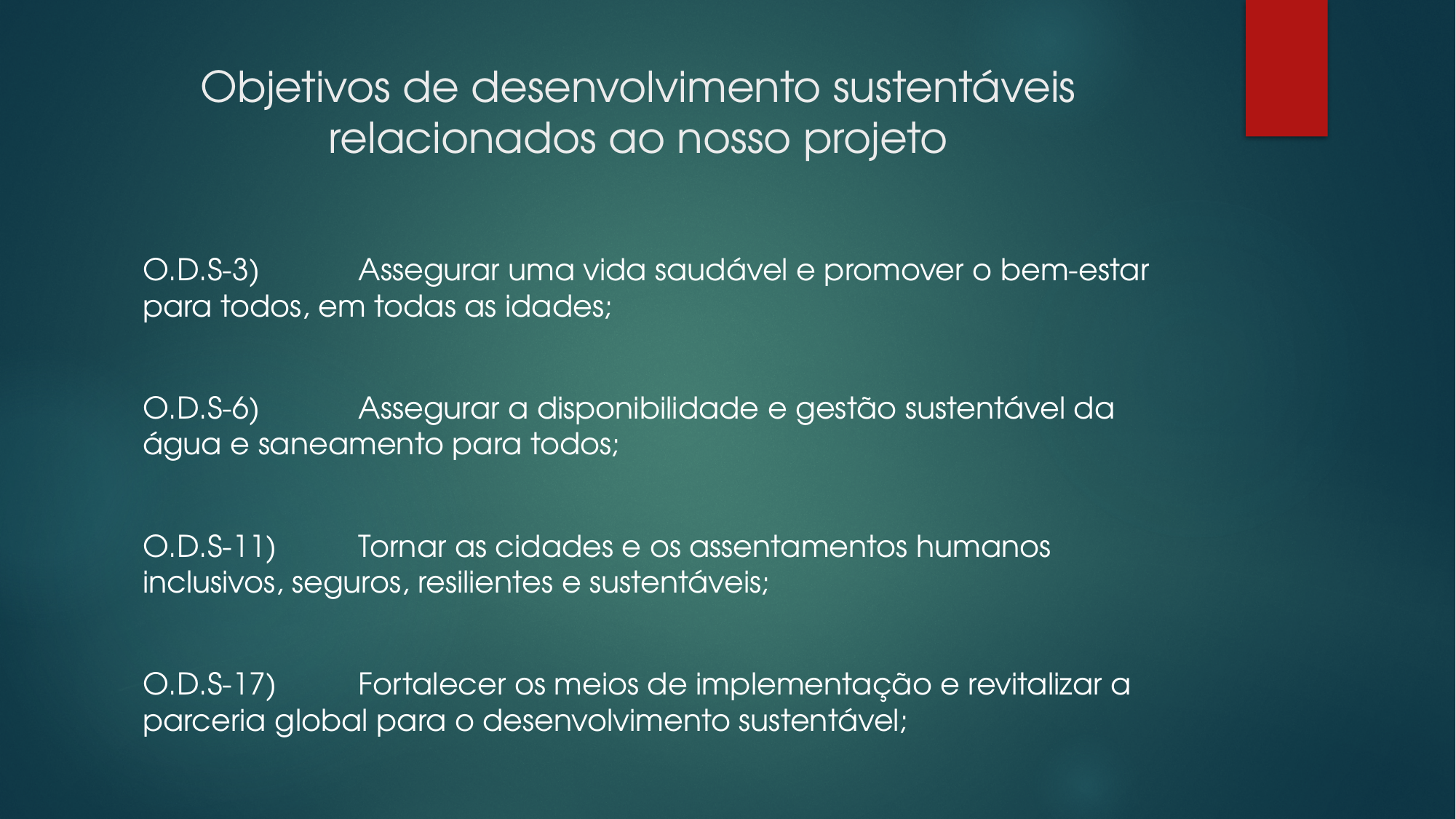

# Objetivos de desenvolvimento sustentáveis relacionados ao nosso projeto
O.D.S-3)	Assegurar uma vida saudável e promover o bem-estar para todos, em todas as idades;

O.D.S-6)	Assegurar a disponibilidade e gestão sustentável da água e saneamento para todos;

O.D.S-11)	Tornar as cidades e os assentamentos humanos inclusivos, seguros, resilientes e sustentáveis;

O.D.S-17)	Fortalecer os meios de implementação e revitalizar a parceria global para o desenvolvimento sustentável;